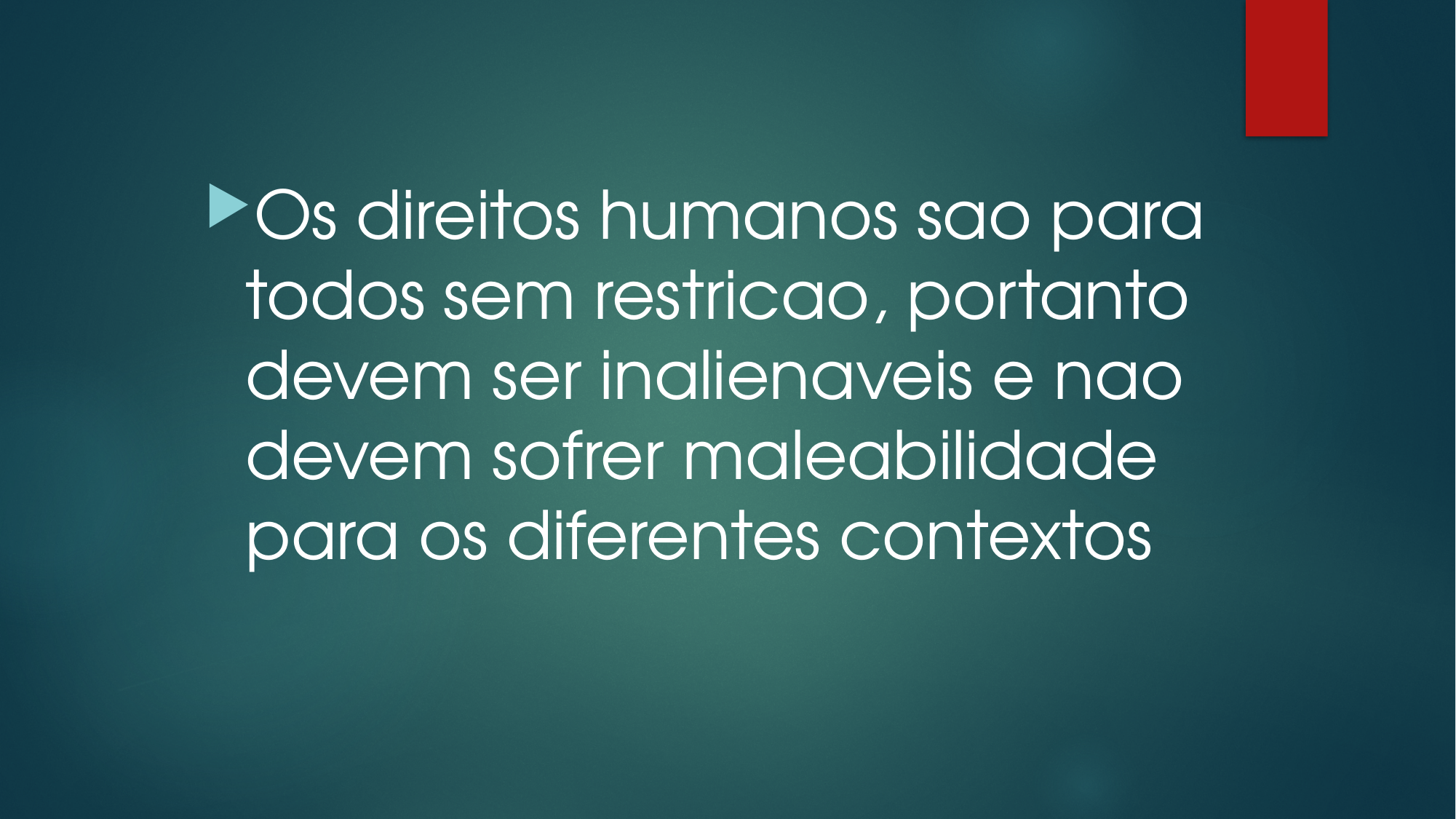

Os direitos humanos sao para todos sem restricao, portanto devem ser inalienaveis e nao devem sofrer maleabilidade para os diferentes contextos